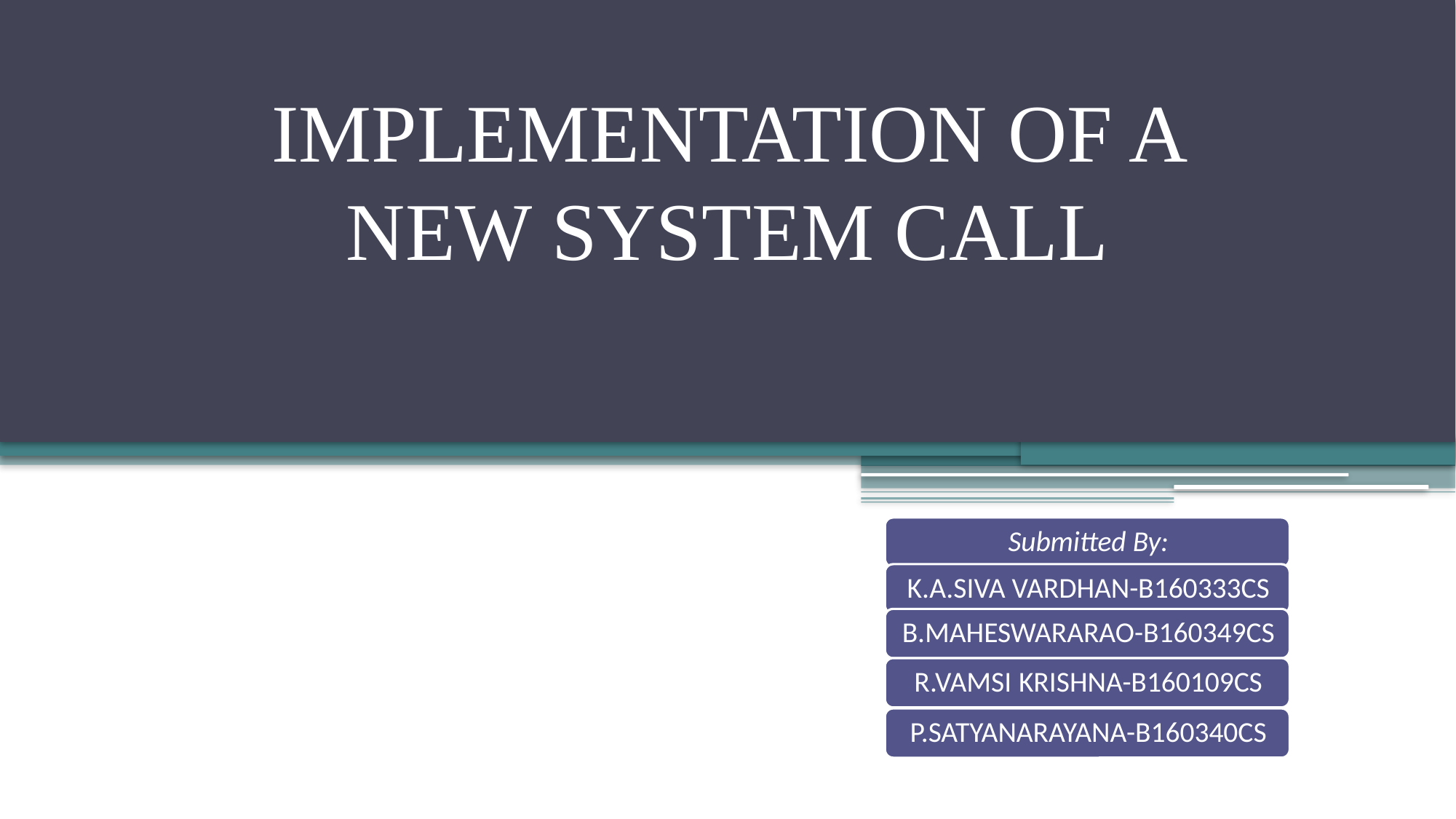

# IMPLEMENTATION OF A NEW SYSTEM CALL
Submitted By:
K.A.SIVA VARDHAN-B160333CS
B.MAHESWARARAO-B160349CS
R.VAMSI KRISHNA-B160109CS
P.SATYANARAYANA-B160340CS